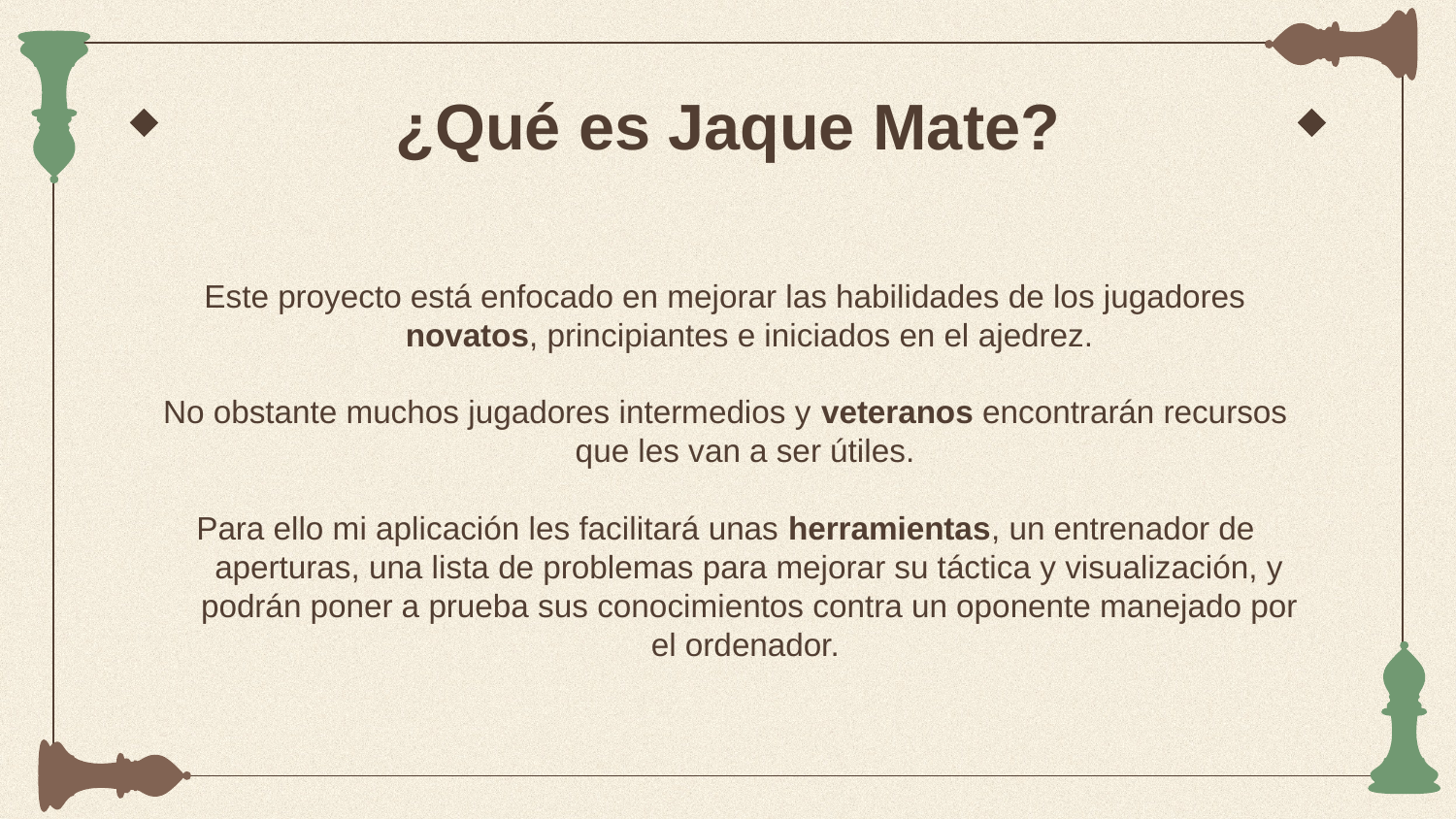

# ¿Qué es Jaque Mate?

Este proyecto está enfocado en mejorar las habilidades de los jugadores novatos, principiantes e iniciados en el ajedrez.

No obstante muchos jugadores intermedios y veteranos encontrarán recursos que les van a ser útiles.
Para ello mi aplicación les facilitará unas herramientas, un entrenador de aperturas, una lista de problemas para mejorar su táctica y visualización, y podrán poner a prueba sus conocimientos contra un oponente manejado por el ordenador.